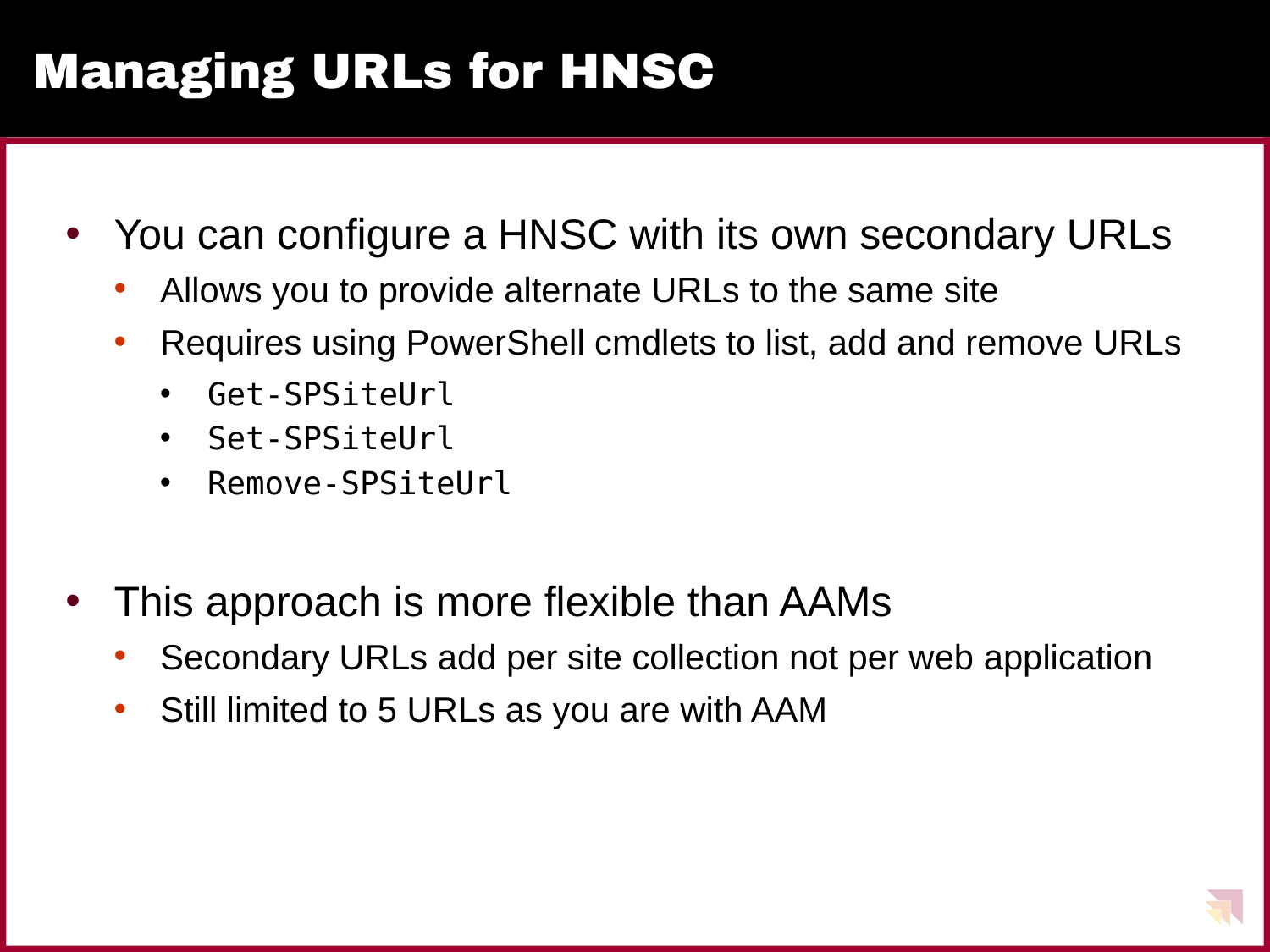

# Managing URLs for HNSC
You can configure a HNSC with its own secondary URLs
Allows you to provide alternate URLs to the same site
Requires using PowerShell cmdlets to list, add and remove URLs
Get-SPSiteUrl
Set-SPSiteUrl
Remove-SPSiteUrl

This approach is more flexible than AAMs
Secondary URLs add per site collection not per web application
Still limited to 5 URLs as you are with AAM